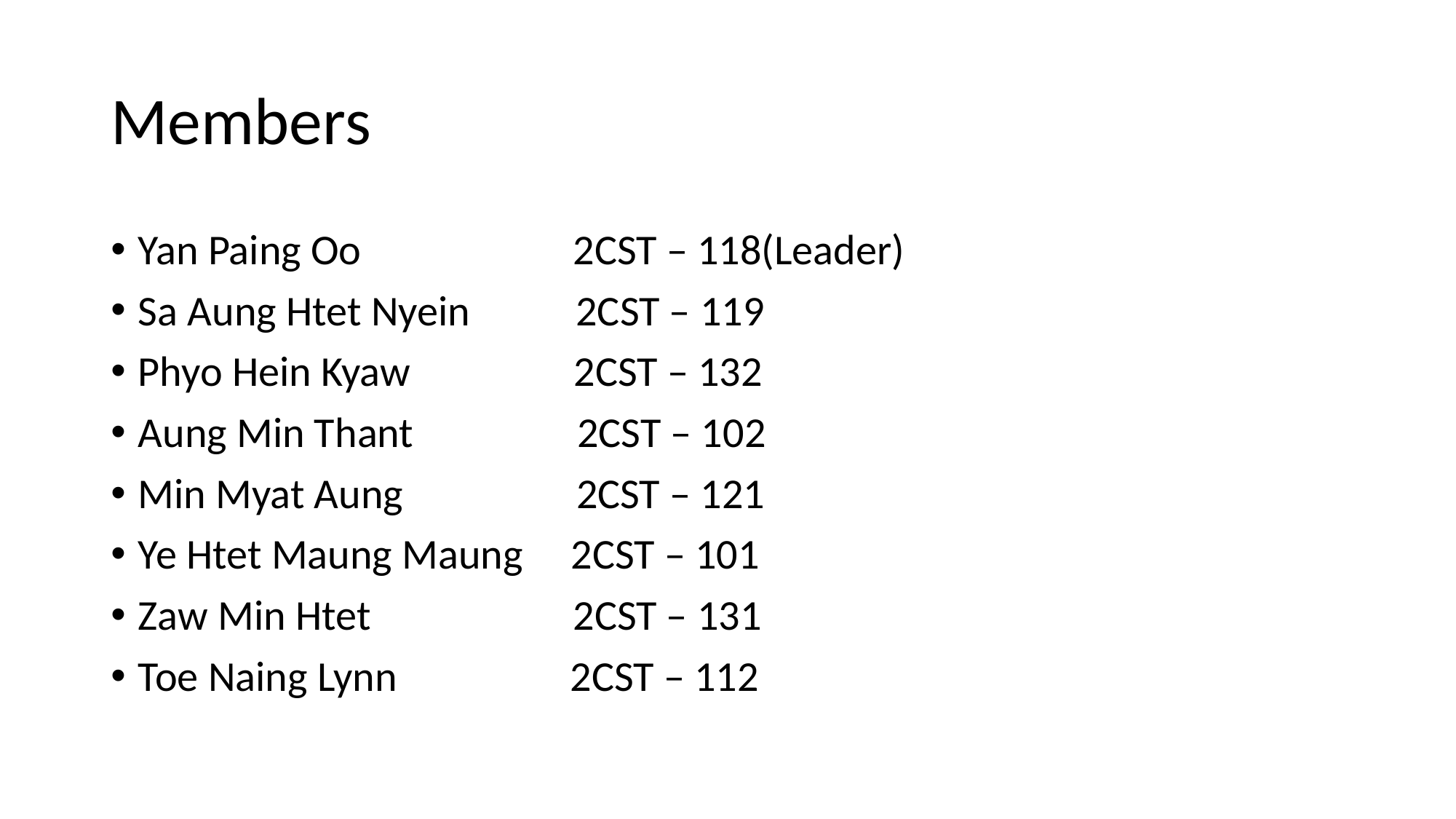

# Members
Yan Paing Oo                      2CST – 118(Leader)
Sa Aung Htet Nyein           2CST – 119
Phyo Hein Kyaw                 2CST – 132
Aung Min Thant                 2CST – 102
Min Myat Aung                  2CST – 121
Ye Htet Maung Maung     2CST – 101
Zaw Min Htet                     2CST – 131
Toe Naing Lynn                  2CST – 112